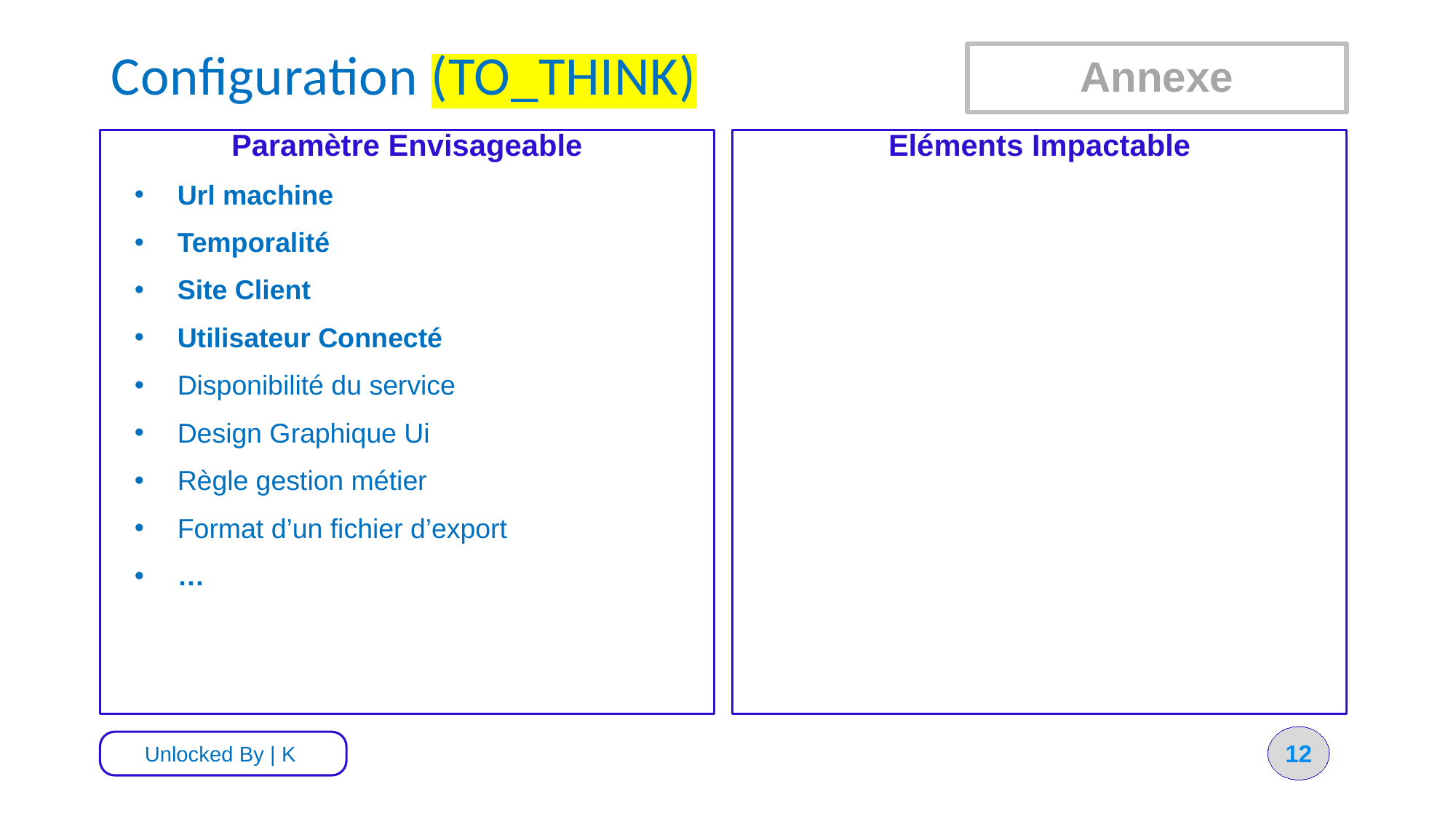

# Configuration (TO_THINK)
Annexe
Paramètre Envisageable
Url machine
Temporalité
Site Client
Utilisateur Connecté
Disponibilité du service
Design Graphique Ui
Règle gestion métier
Format d’un fichier d’export
…

Eléments Impactable

12
Unlocked By | K